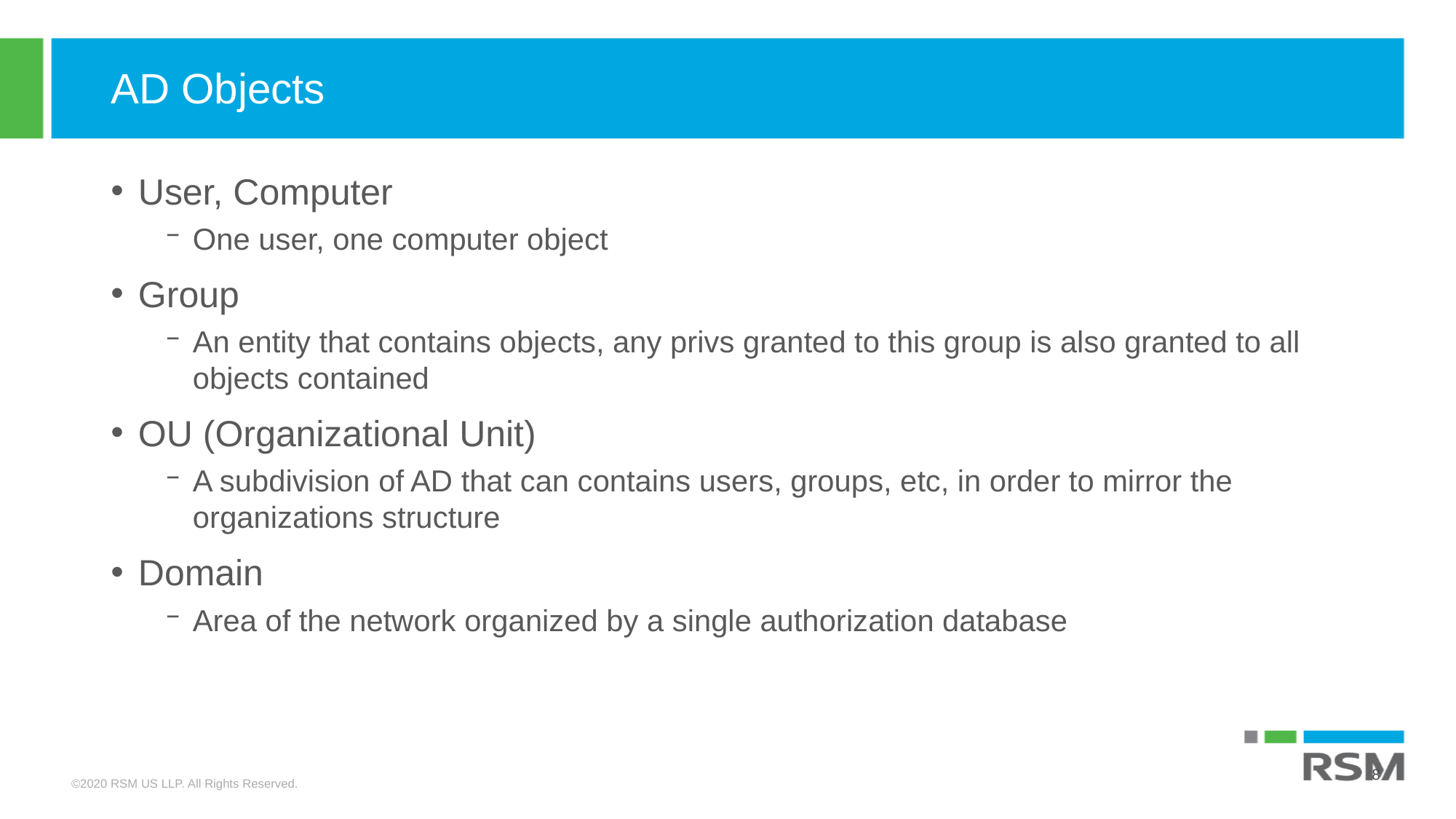

8
# AD Objects
User, Computer
One user, one computer object
Group
An entity that contains objects, any privs granted to this group is also granted to all objects contained
OU (Organizational Unit)
A subdivision of AD that can contains users, groups, etc, in order to mirror the organizations structure
Domain
Area of the network organized by a single authorization database